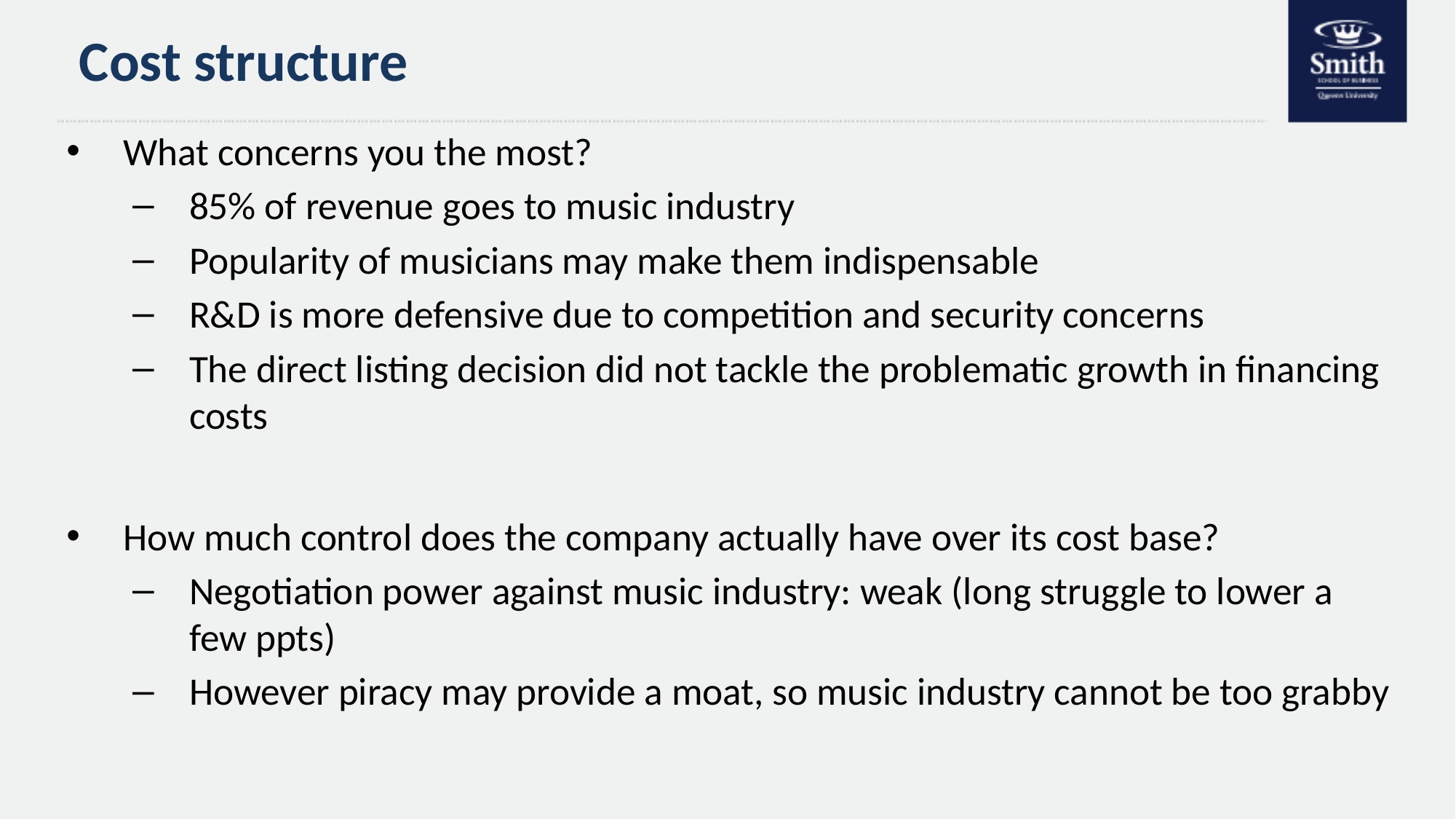

# Cost structure
What concerns you the most?
85% of revenue goes to music industry
Popularity of musicians may make them indispensable
R&D is more defensive due to competition and security concerns
The direct listing decision did not tackle the problematic growth in financing costs

How much control does the company actually have over its cost base?
Negotiation power against music industry: weak (long struggle to lower a few ppts)
However piracy may provide a moat, so music industry cannot be too grabby